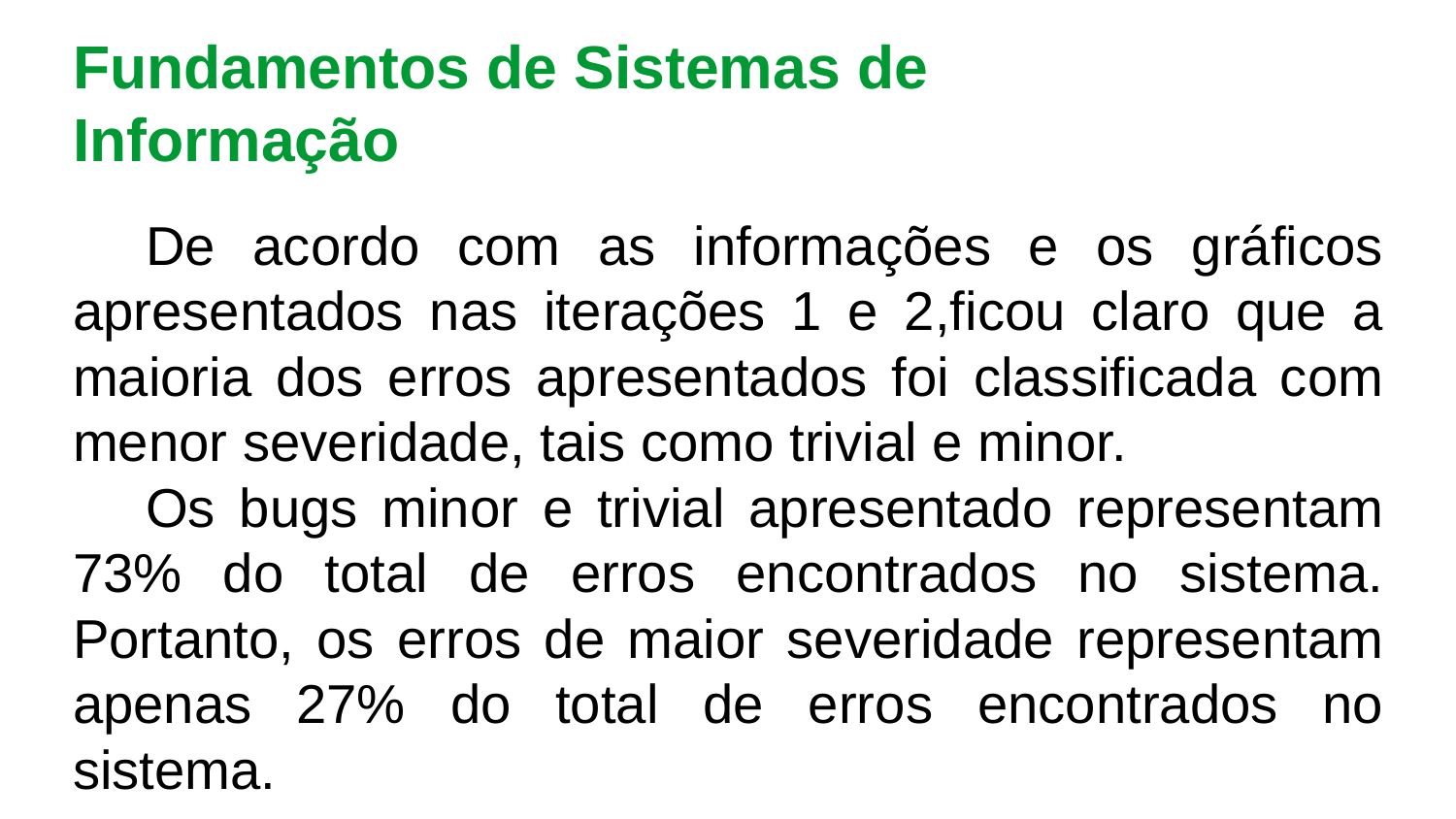

Fundamentos de Sistemas de Informação
De acordo com as informações e os gráficos apresentados nas iterações 1 e 2,ficou claro que a maioria dos erros apresentados foi classificada com menor severidade, tais como trivial e minor.
Os bugs minor e trivial apresentado representam 73% do total de erros encontrados no sistema. Portanto, os erros de maior severidade representam apenas 27% do total de erros encontrados no sistema.